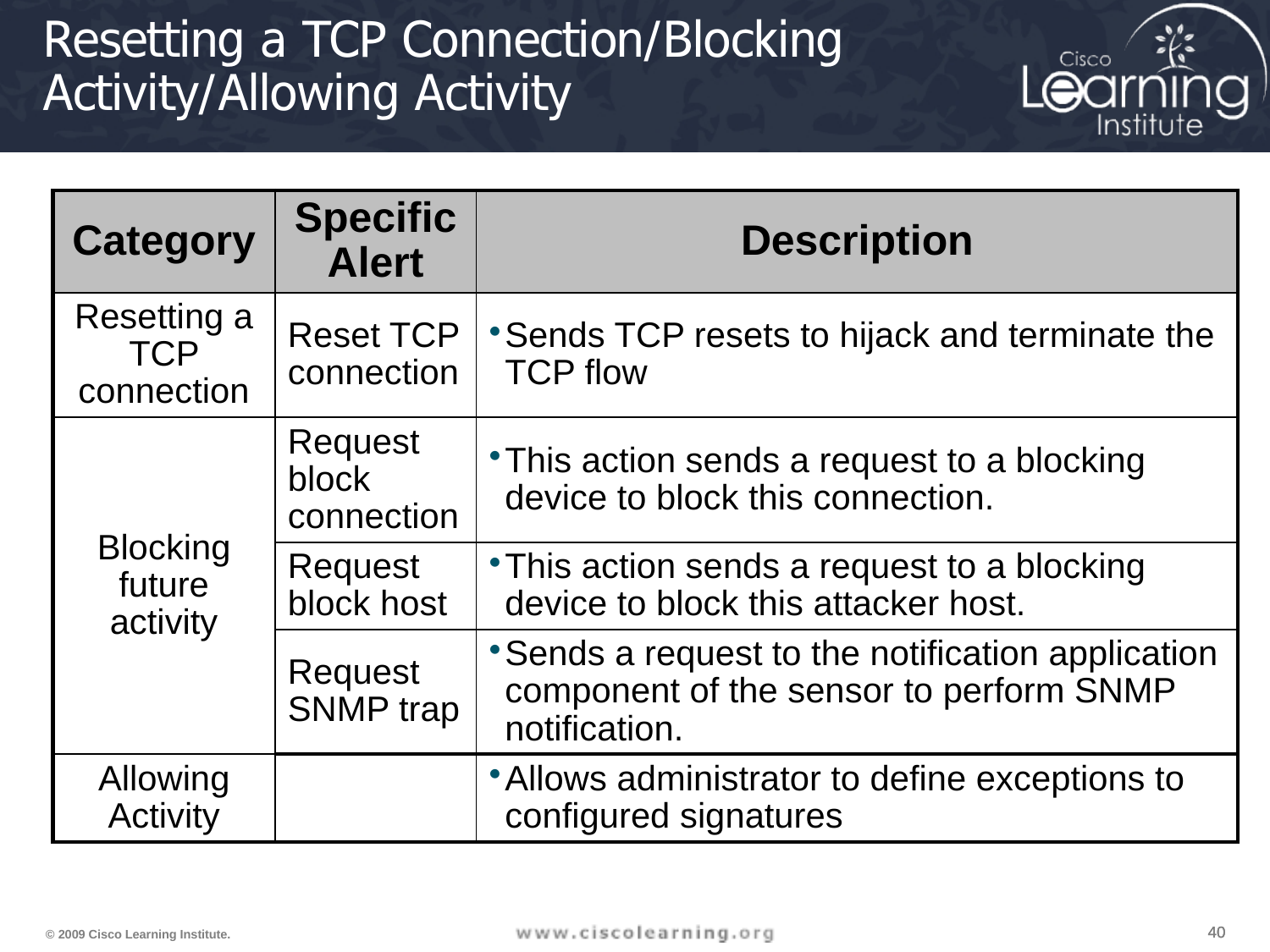

# Resetting a TCP Connection/Blocking Activity/Allowing Activity
| Category | Specific Alert | Description |
| --- | --- | --- |
| Resetting a TCP connection | Reset TCP connection | Sends TCP resets to hijack and terminate the TCP flow |
| Blocking future activity | Request block connection | This action sends a request to a blocking device to block this connection. |
|  | Request block host | This action sends a request to a blocking device to block this attacker host. |
|  | Request SNMP trap | Sends a request to the notification application component of the sensor to perform SNMP notification. |
| Allowing Activity |  | Allows administrator to define exceptions to configured signatures |